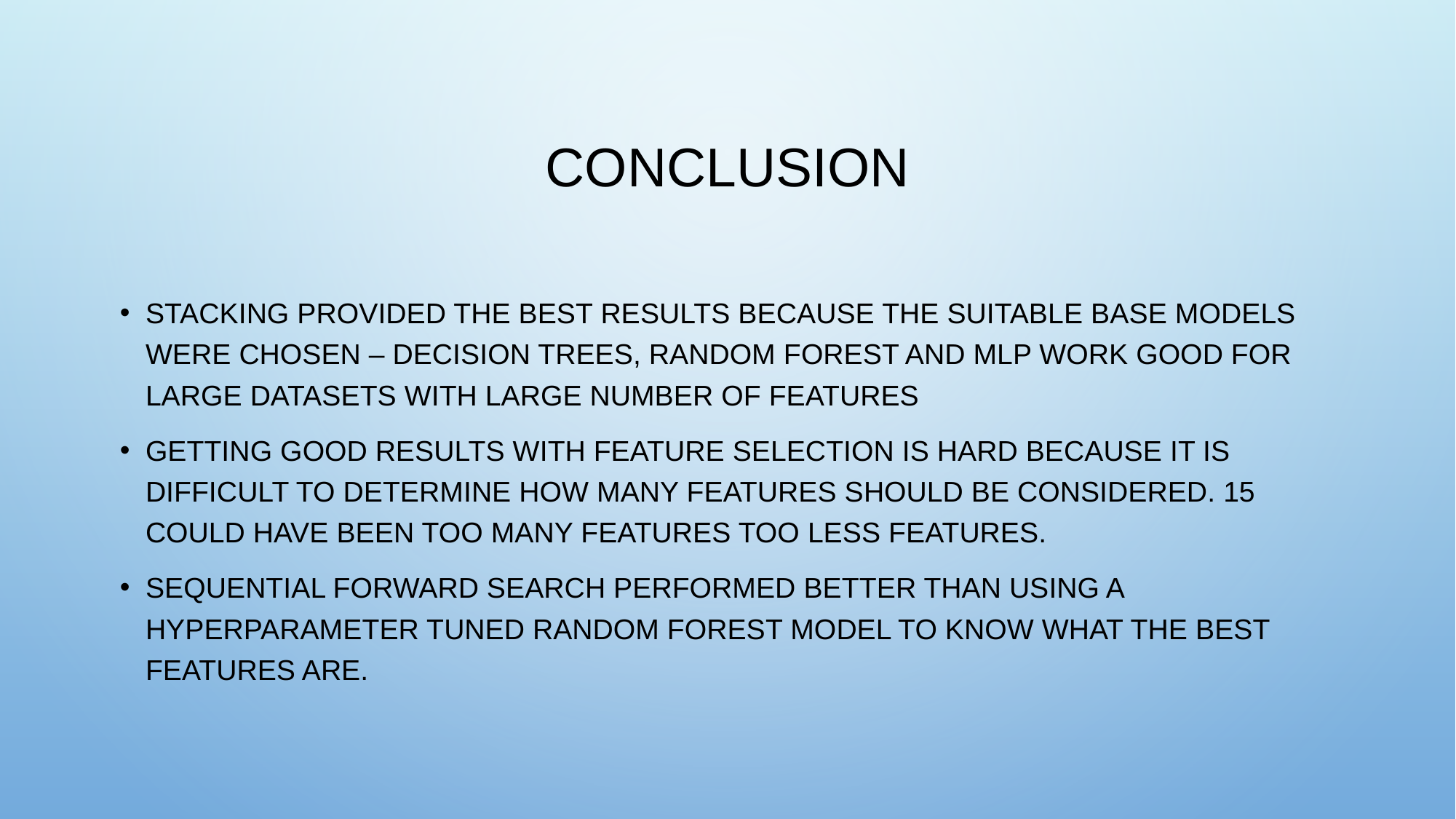

# Conclusion
Stacking provided the best results because the suitable base models were chosen – Decision Trees, Random Forest and MLP work good for large datasets with large number of features
Getting good results with feature selection is hard because it is difficult to determine how many features should be considered. 15 could have been too many features too less features.
Sequential forward search performed better than using a hyperparameter tuned random forest model to know what the best features are.